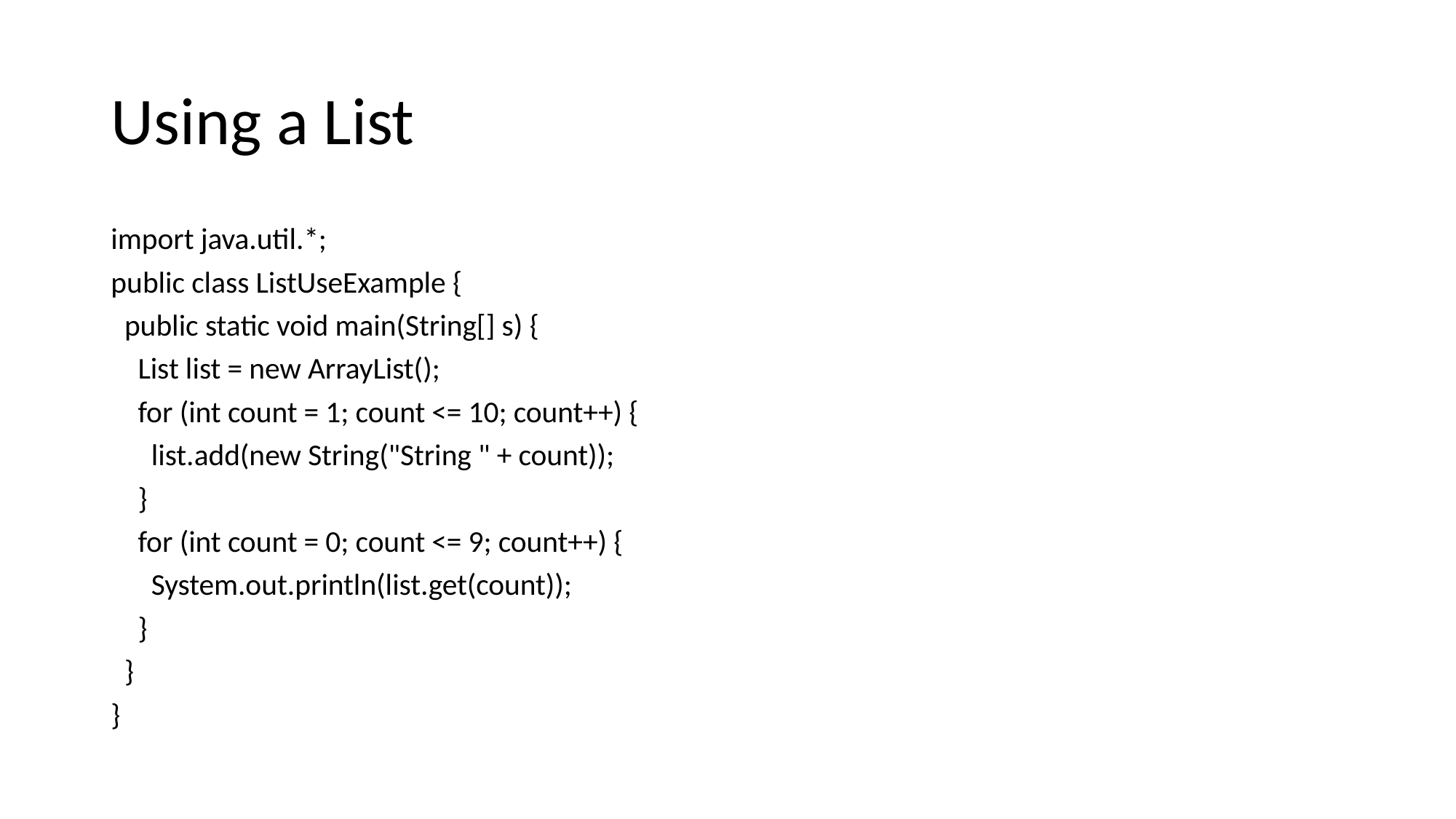

# Using a List
import java.util.*;
public class ListUseExample {
  public static void main(String[] s) {
    List list = new ArrayList();
    for (int count = 1; count <= 10; count++) {
      list.add(new String("String " + count));
    }
    for (int count = 0; count <= 9; count++) {
      System.out.println(list.get(count));
    }
  }
}